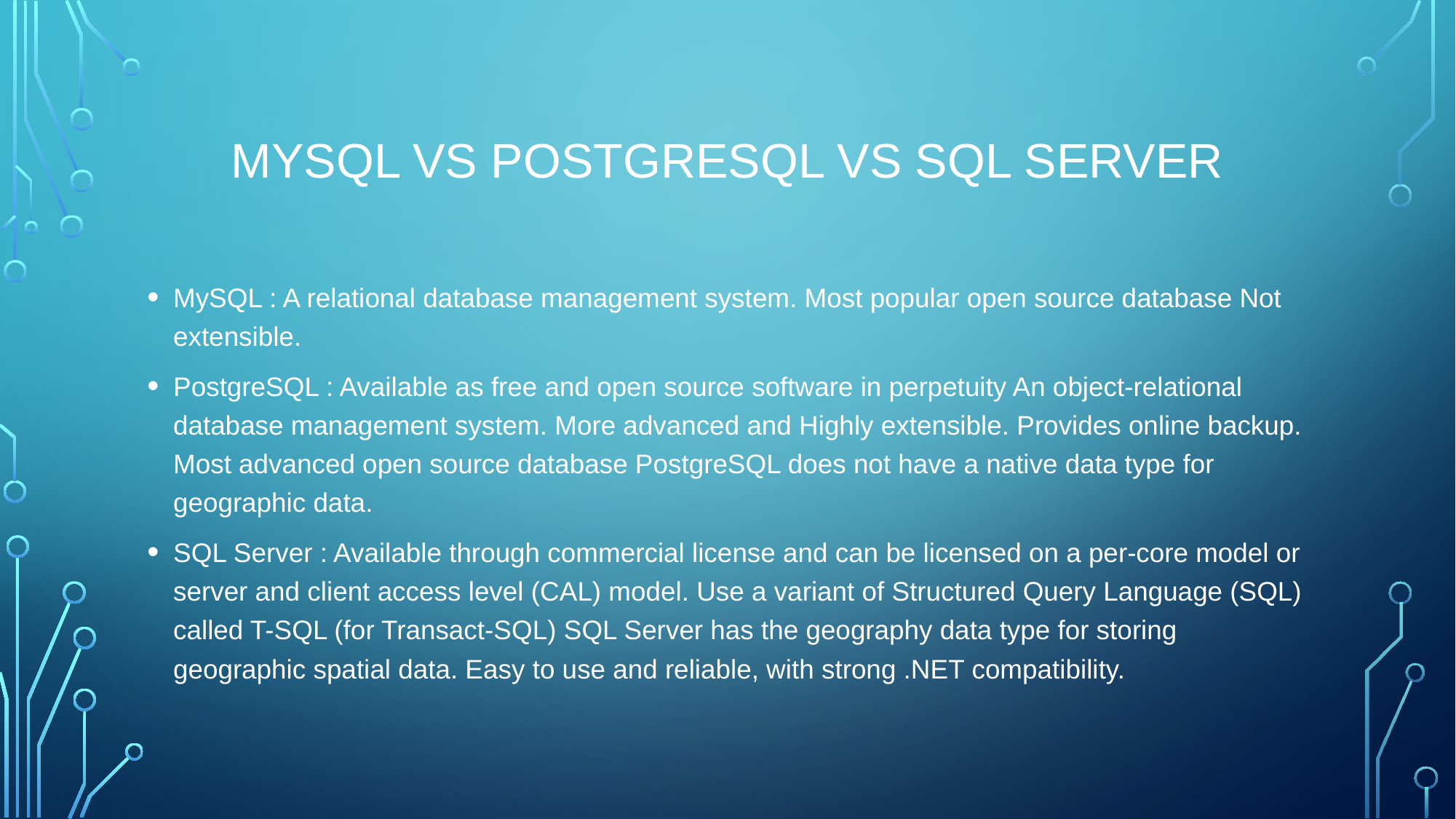

# MySQL VS PostgreSQL VS SQL Server
MySQL : A relational database management system. Most popular open source database Not extensible.
PostgreSQL : Available as free and open source software in perpetuity An object-relational database management system. More advanced and Highly extensible. Provides online backup. Most advanced open source database PostgreSQL does not have a native data type for geographic data.
SQL Server : Available through commercial license and can be licensed on a per-core model or server and client access level (CAL) model. Use a variant of Structured Query Language (SQL) called T-SQL (for Transact-SQL) SQL Server has the geography data type for storing geographic spatial data. Easy to use and reliable, with strong .NET compatibility.